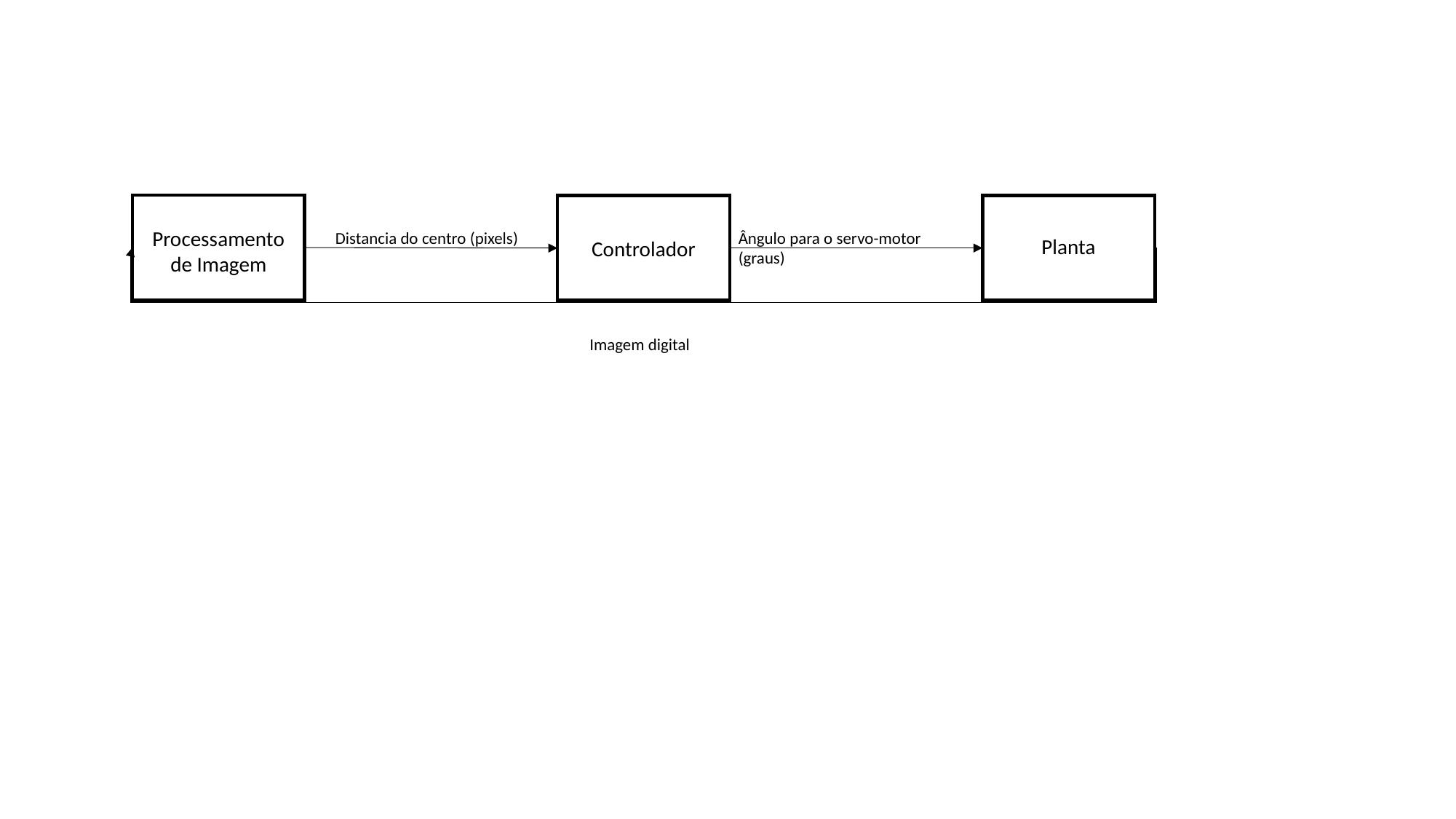

Processamento
de Imagem
Distancia do centro (pixels)
Ângulo para o servo-motor (graus)
Planta
Controlador
Imagem digital